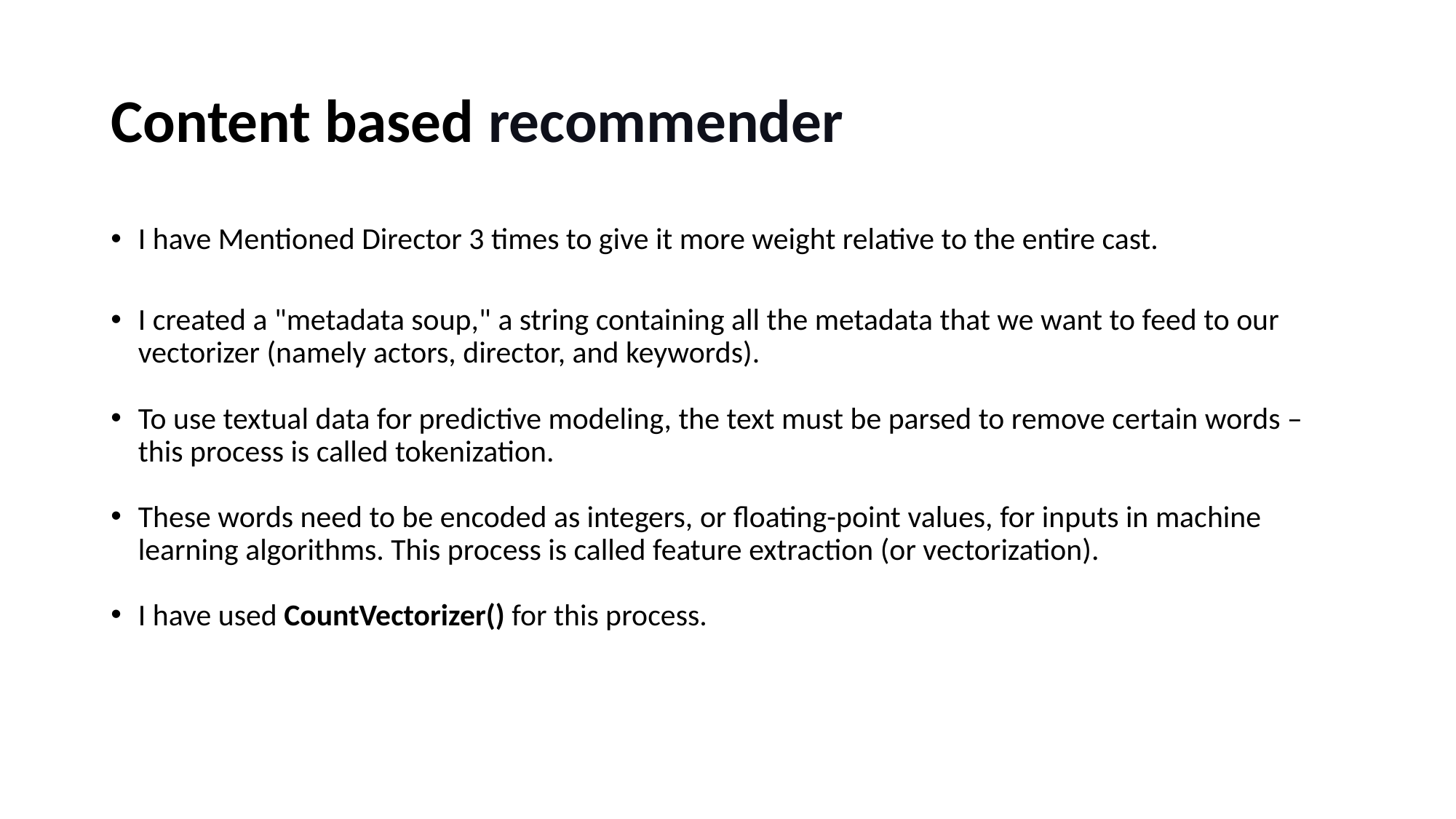

# Content based recommender
I have Mentioned Director 3 times to give it more weight relative to the entire cast.

I created a "metadata soup," a string containing all the metadata that we want to feed to our vectorizer (namely actors, director, and keywords).
To use textual data for predictive modeling, the text must be parsed to remove certain words – this process is called tokenization.

These words need to be encoded as integers, or floating-point values, for inputs in machine learning algorithms. This process is called feature extraction (or vectorization).

I have used CountVectorizer() for this process.